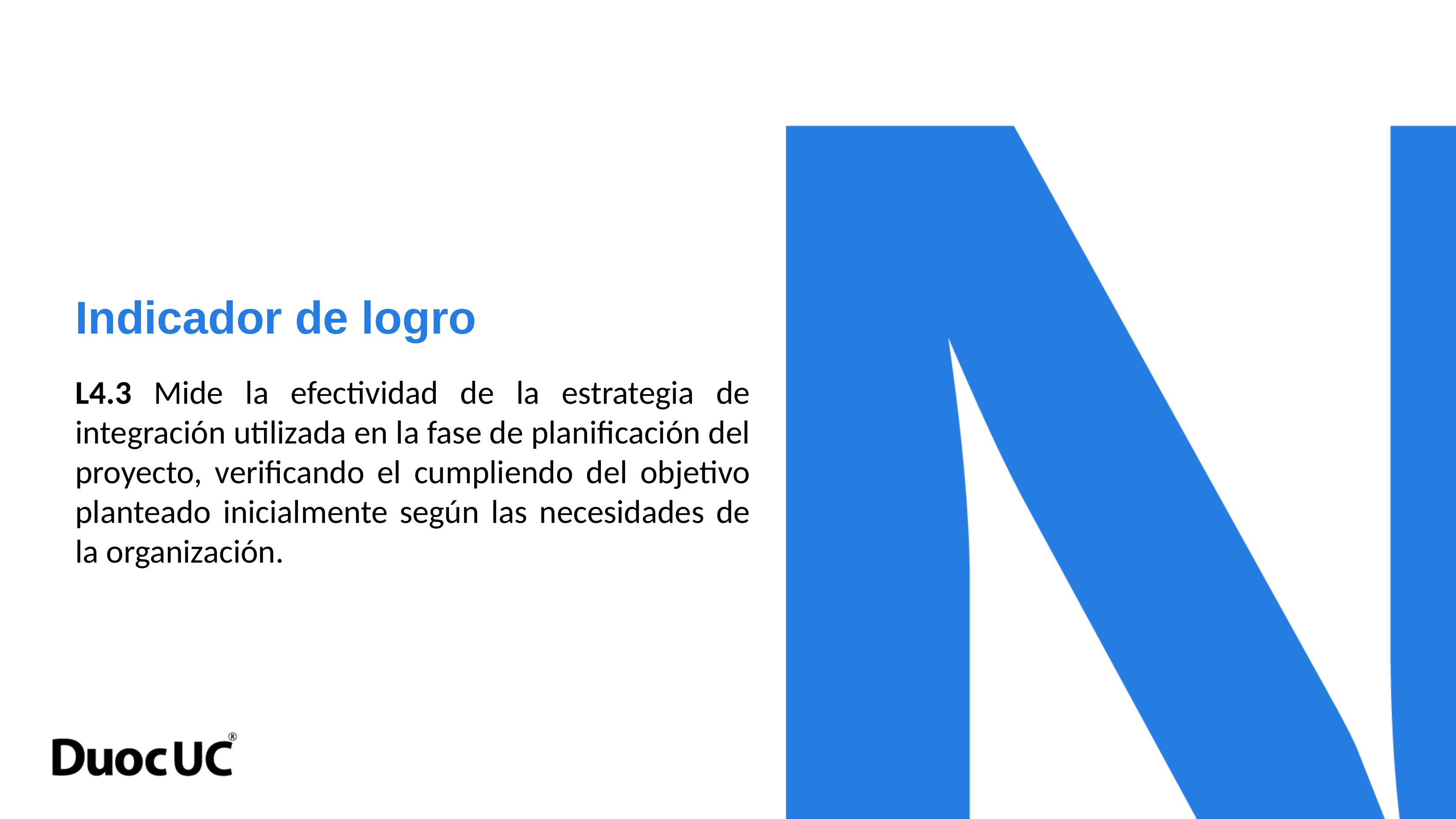

Indicador de logro
# L4.3 Mide la efectividad de la estrategia de integración utilizada en la fase de planificación del proyecto, verificando el cumpliendo del objetivo planteado inicialmente según las necesidades de la organización.